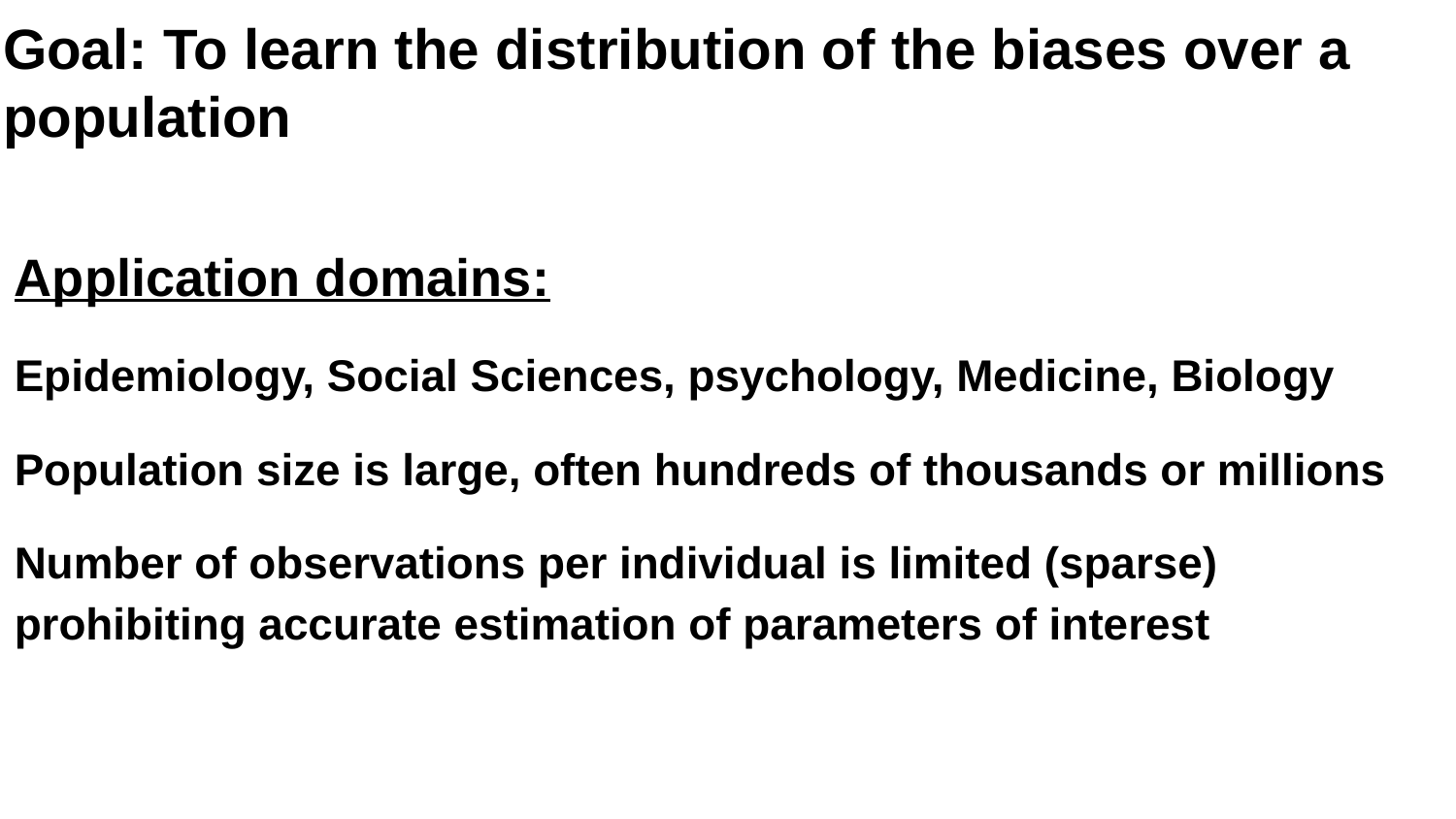

Goal: To learn the distribution of the biases over a population
Application domains:
Epidemiology, Social Sciences, psychology, Medicine, Biology
Population size is large, often hundreds of thousands or millions
Number of observations per individual is limited (sparse) prohibiting accurate estimation of parameters of interest